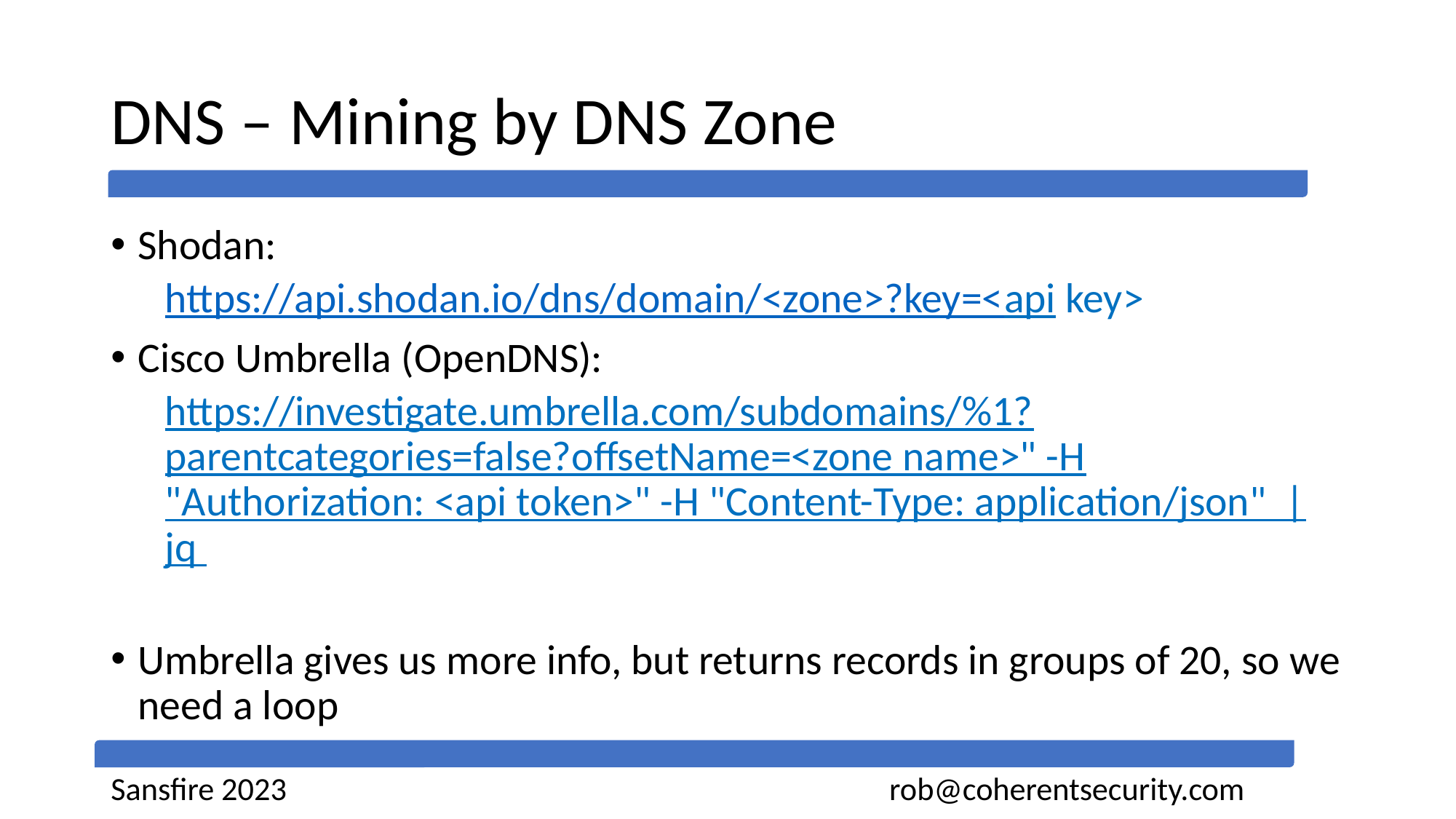

# DNS – Mining by DNS Zone

Shodan:
https://api.shodan.io/dns/domain/<zone>?key=<api key>
Cisco Umbrella (OpenDNS):
https://investigate.umbrella.com/subdomains/%1?parentcategories=false?offsetName=<zone name>" -H "Authorization: <api token>" -H "Content-Type: application/json"  | jq

Umbrella gives us more info, but returns records in groups of 20, so we need a loop

Sansfire 2023                                                                                   rob@coherentsecurity.com